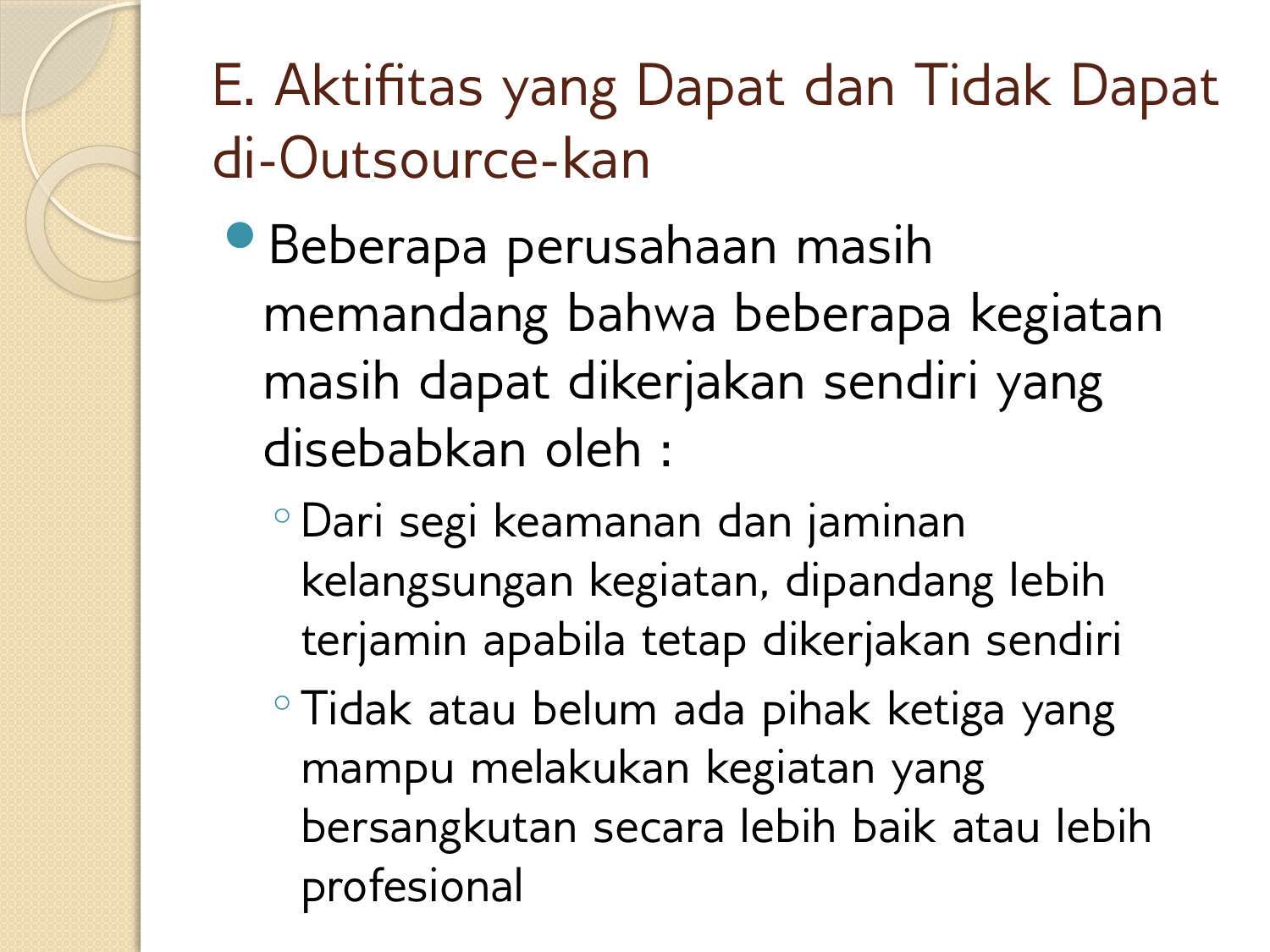

# E. Aktifitas yang Dapat dan Tidak Dapat di-Outsource-kan
Beberapa perusahaan masih memandang bahwa beberapa kegiatan masih dapat dikerjakan sendiri yang disebabkan oleh :
Dari segi keamanan dan jaminan kelangsungan kegiatan, dipandang lebih terjamin apabila tetap dikerjakan sendiri
Tidak atau belum ada pihak ketiga yang mampu melakukan kegiatan yang bersangkutan secara lebih baik atau lebih profesional